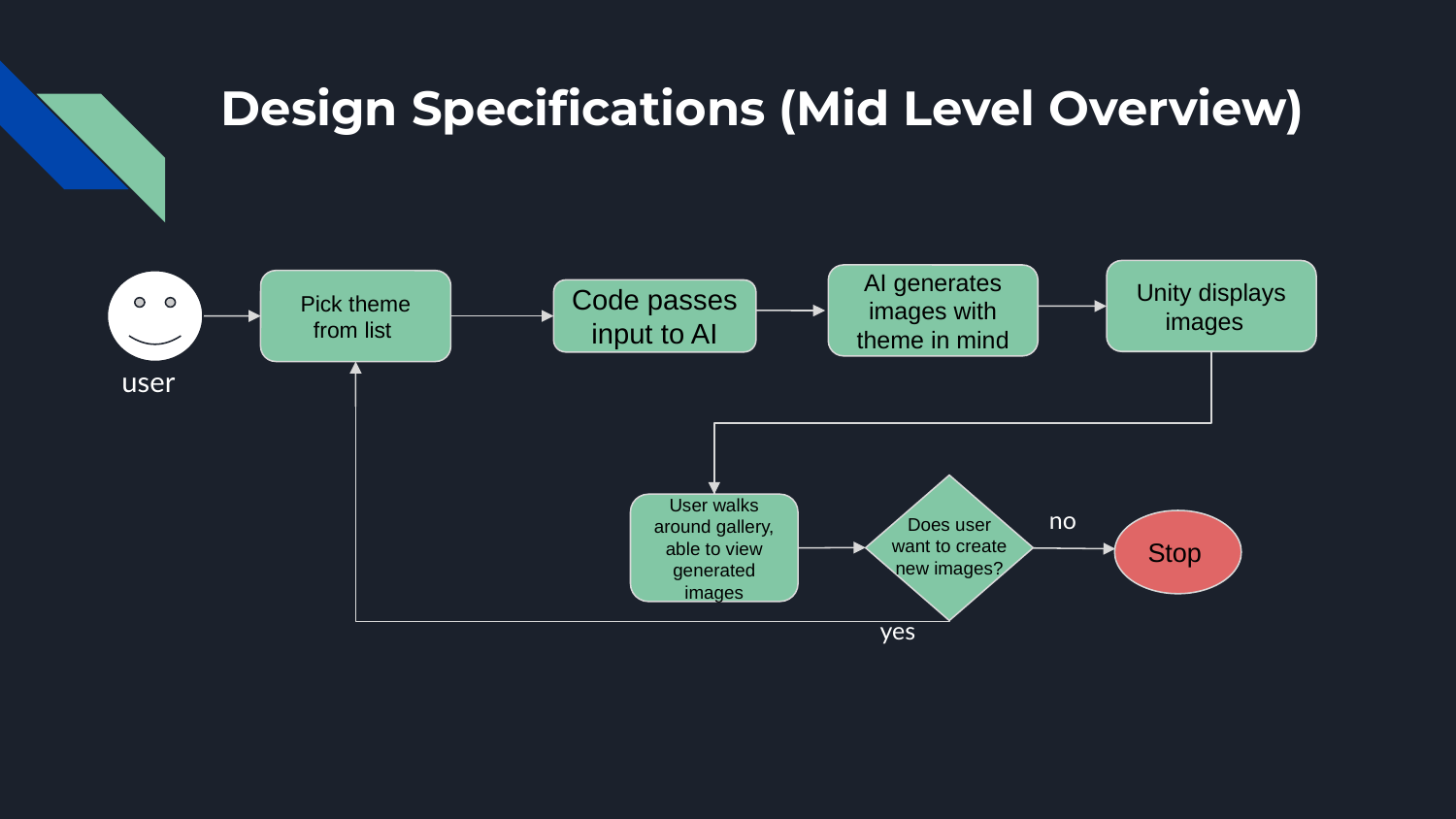

# Design Specifications (Mid Level Overview)
Unity displays images
AI generates images with theme in mind
Pick theme from list

Code passes input to AI
user

no
User walks around gallery, able to view generated images
Does user want to create new images?
Stop
yes